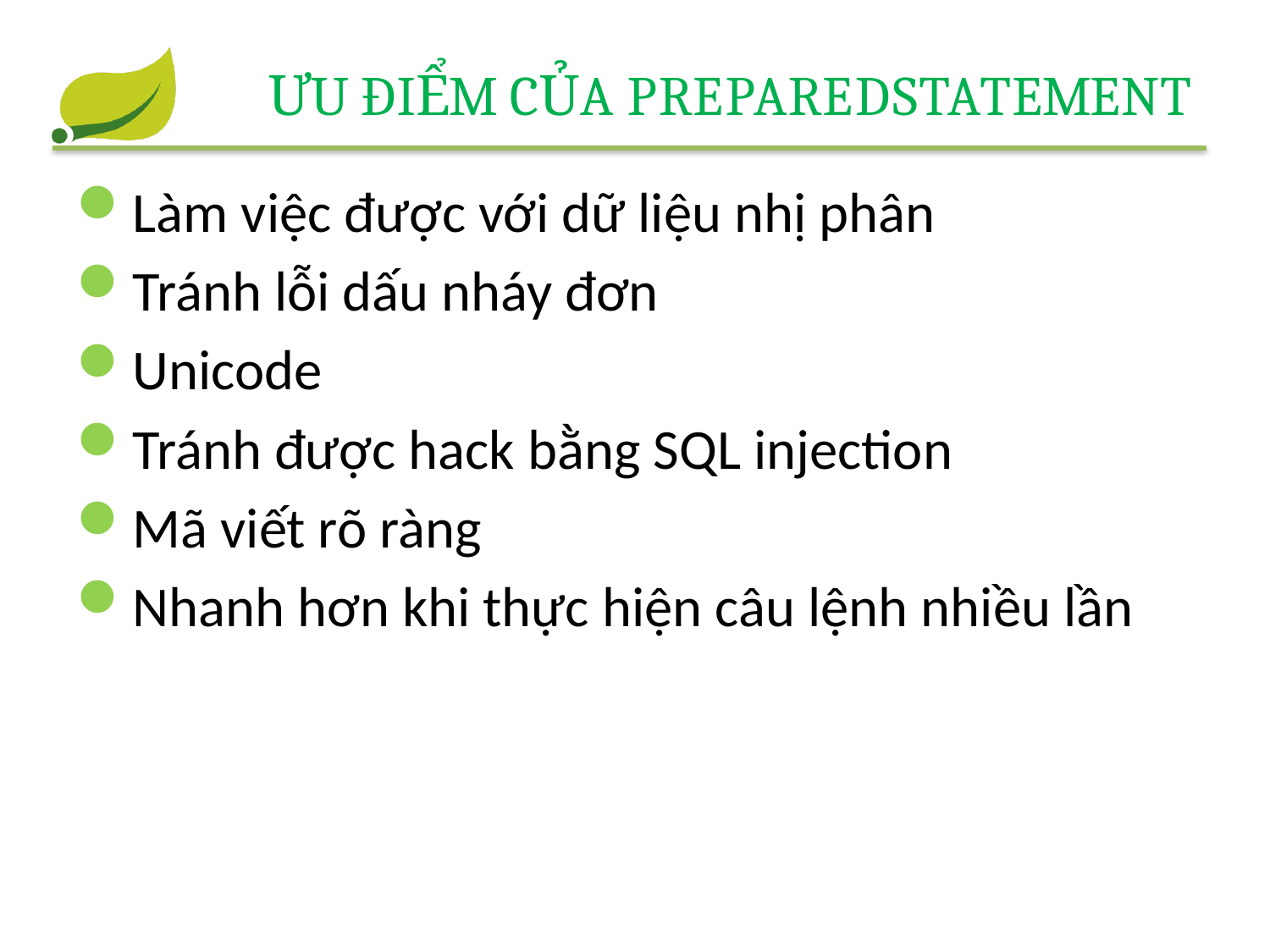

# Ưu điểm của PreparedStatement
Làm việc được với dữ liệu nhị phân
Tránh lỗi dấu nháy đơn
Unicode
Tránh được hack bằng SQL injection
Mã viết rõ ràng
Nhanh hơn khi thực hiện câu lệnh nhiều lần